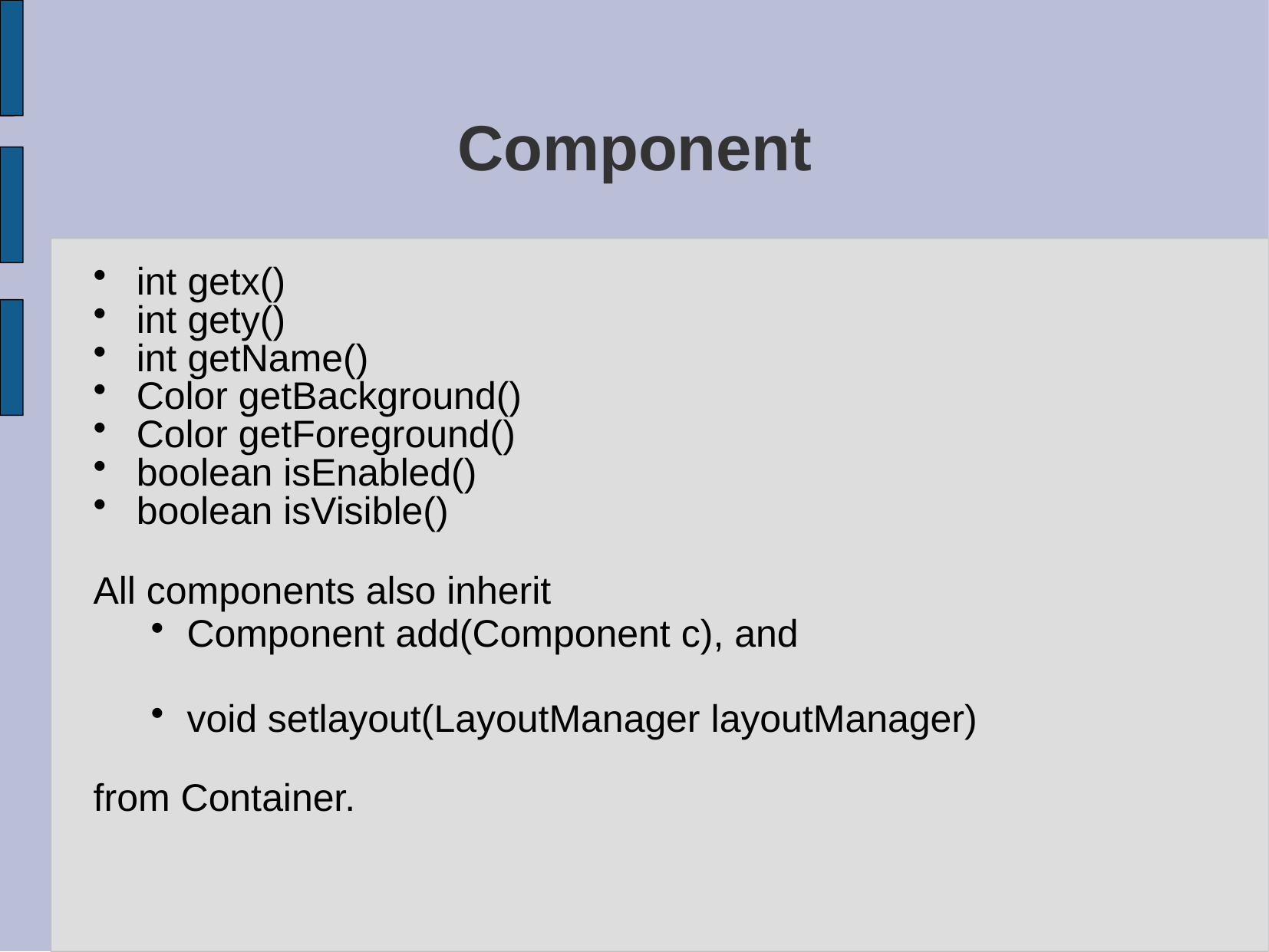

# Component
int getx()
int gety()
int getName()
Color getBackground()
Color getForeground()
boolean isEnabled()
boolean isVisible()

All components also inherit
Component add(Component c), and
void setlayout(LayoutManager layoutManager)
from Container.